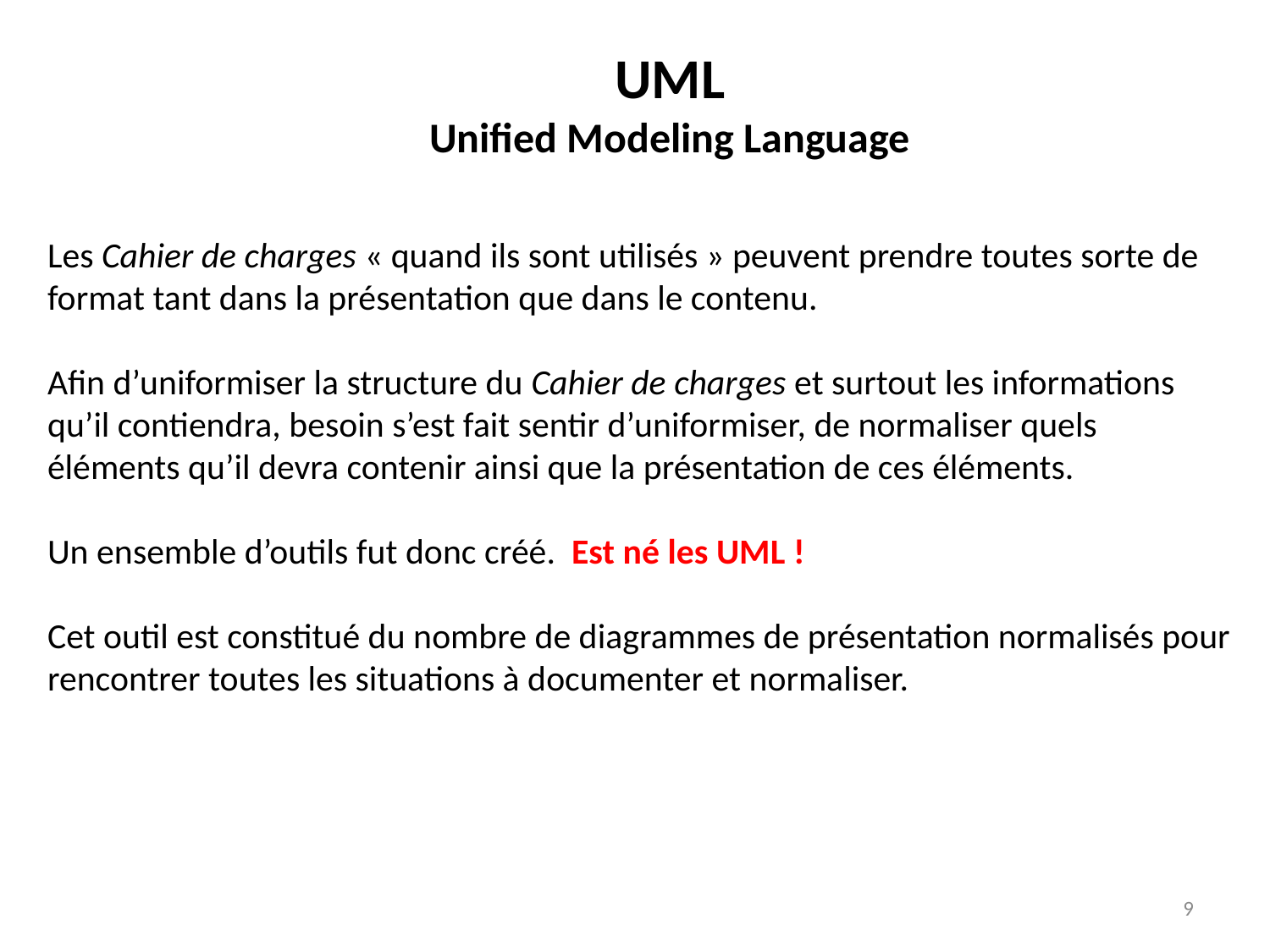

UML
Unified Modeling Language

Les Cahier de charges « quand ils sont utilisés » peuvent prendre toutes sorte de format tant dans la présentation que dans le contenu.

Afin d’uniformiser la structure du Cahier de charges et surtout les informations qu’il contiendra, besoin s’est fait sentir d’uniformiser, de normaliser quels éléments qu’il devra contenir ainsi que la présentation de ces éléments.

Un ensemble d’outils fut donc créé.  Est né les UML !

Cet outil est constitué du nombre de diagrammes de présentation normalisés pour rencontrer toutes les situations à documenter et normaliser.
9